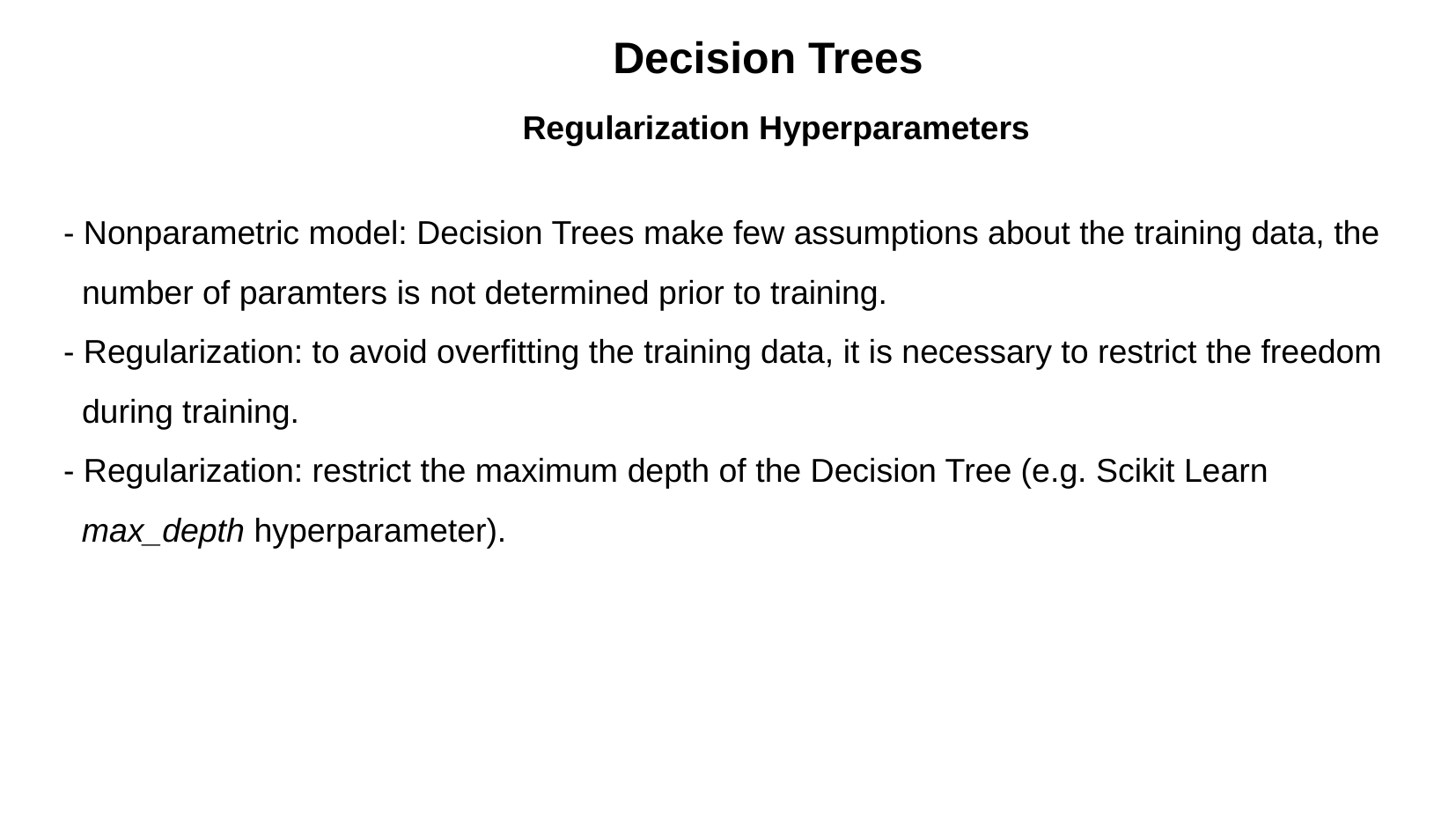

Decision Trees
Regularization Hyperparameters
- Nonparametric model: Decision Trees make few assumptions about the training data, the      number of paramters is not determined prior to training.
- Regularization: to avoid overfitting the training data, it is necessary to restrict the freedom     during training.
- Regularization: restrict the maximum depth of the Decision Tree (e.g. Scikit Learn                  max_depth hyperparameter).